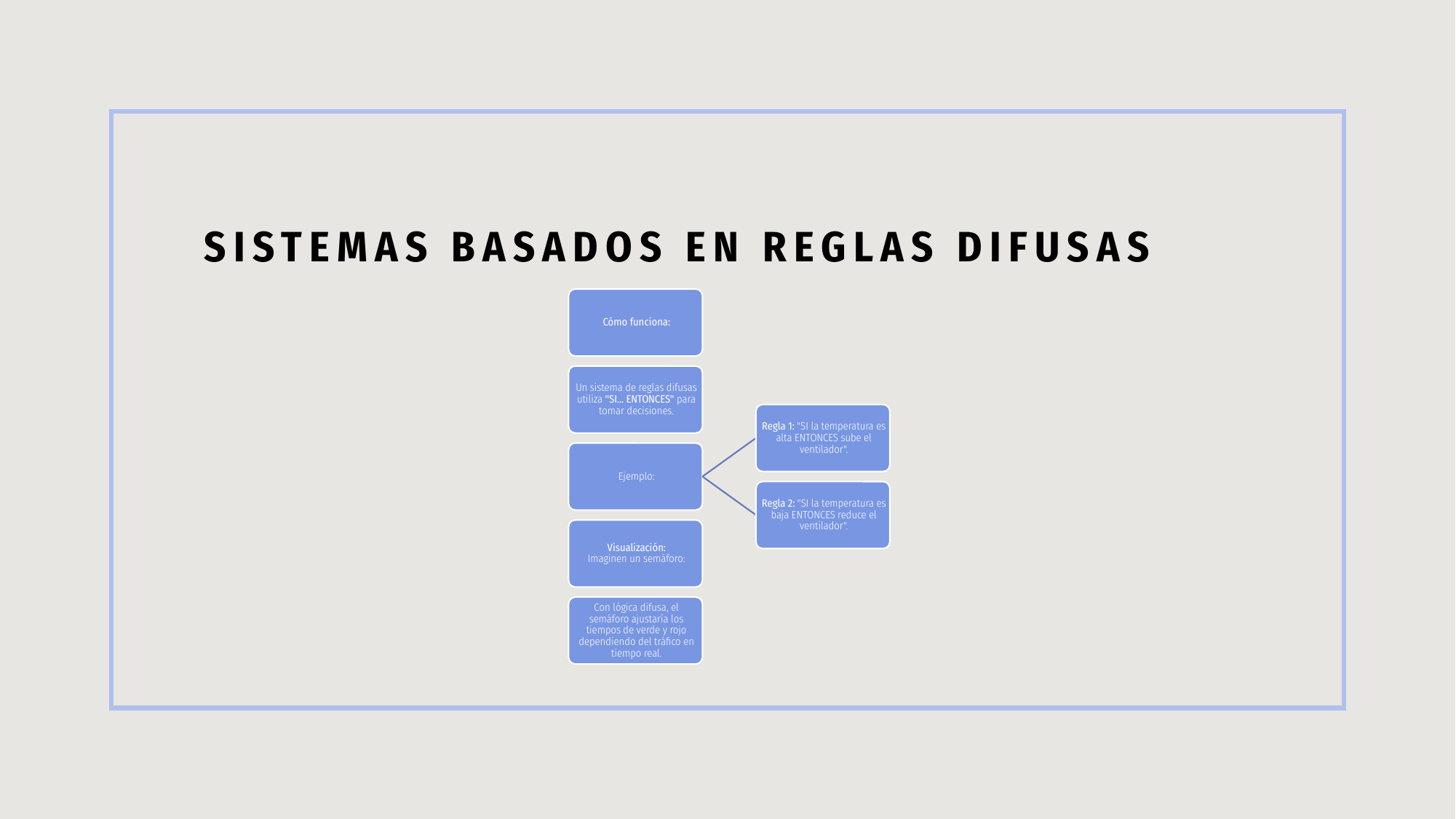

# Sistemas basados en reglas difusas
Cómo funciona:
Un sistema de reglas difusas utiliza "SI... ENTONCES" para tomar decisiones.
Ejemplo:

Regla 1: "SI la temperatura es alta ENTONCES sube el ventilador".

Regla 2: "SI la temperatura es baja ENTONCES reduce el ventilador".
Visualización:
Imaginen un semáforo:
Con lógica difusa, el semáforo ajustaría los tiempos de verde y rojo dependiendo del tráfico en tiempo real.